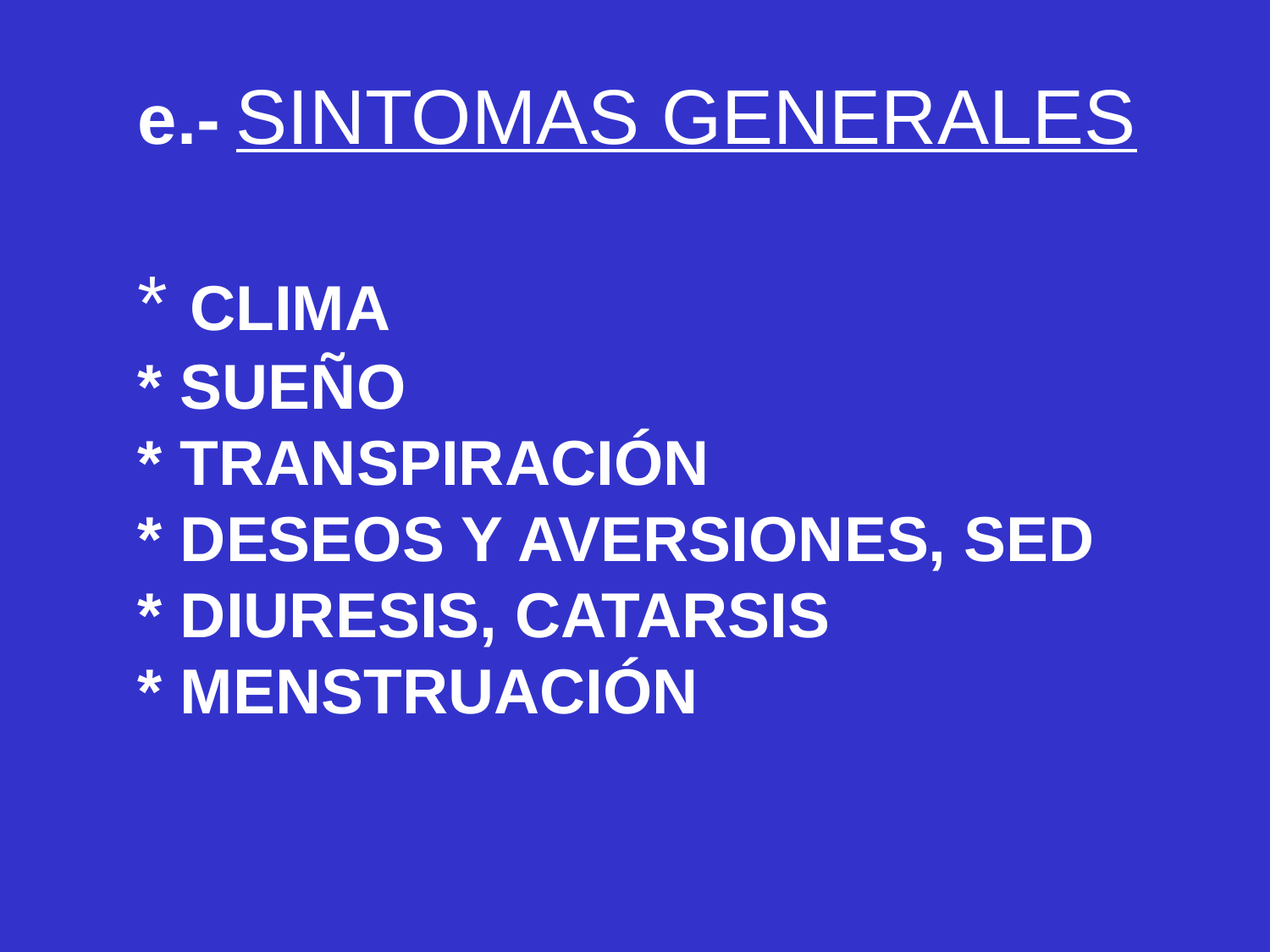

# e.- SINTOMAS GENERALES * CLIMA * SUEÑO * TRANSPIRACIÓN * DESEOS Y AVERSIONES, SED * DIURESIS, CATARSIS * MENSTRUACIÓN